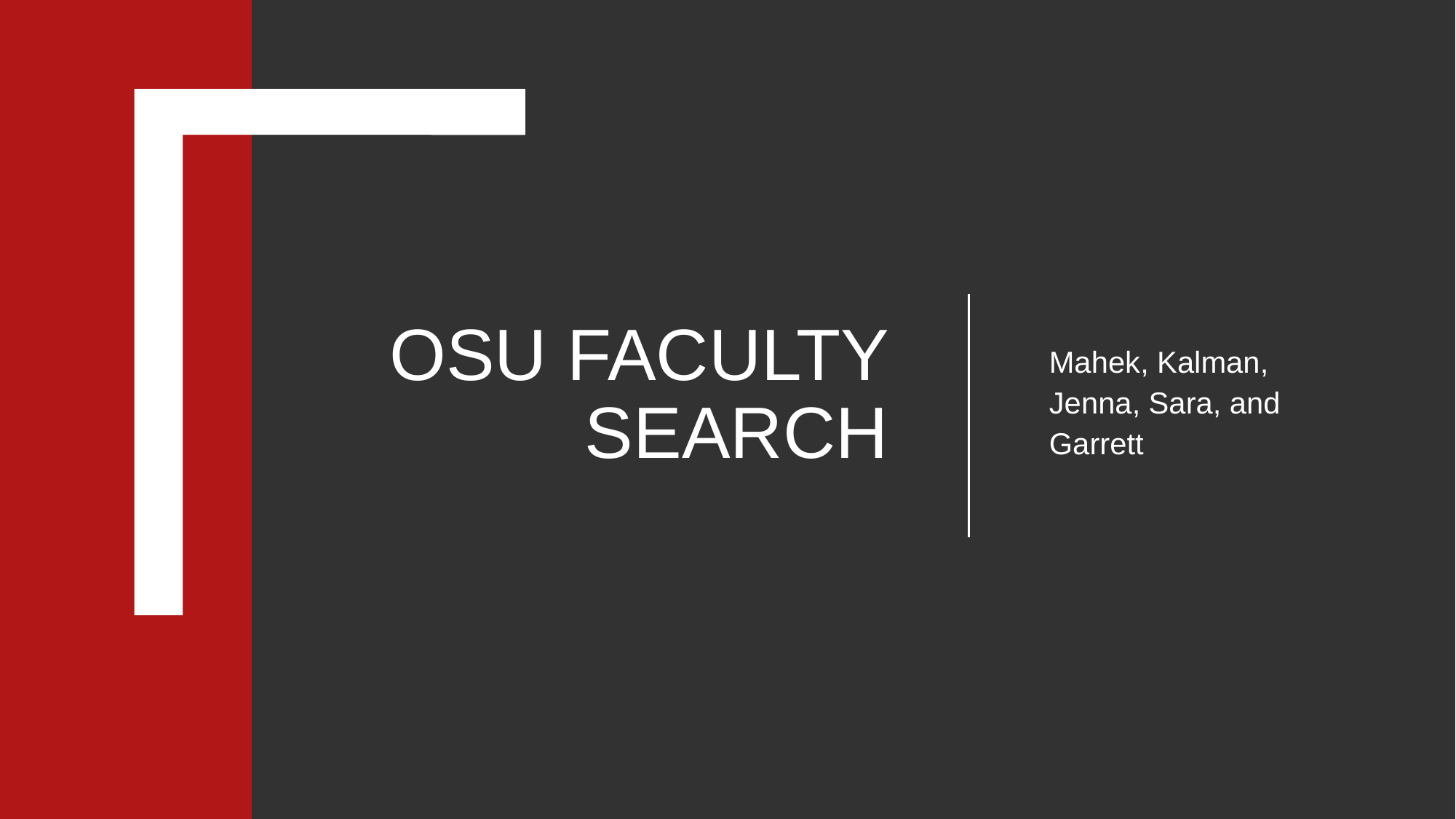

# OSU Faculty Search
Mahek, Kalman, Jenna, Sara, and Garrett